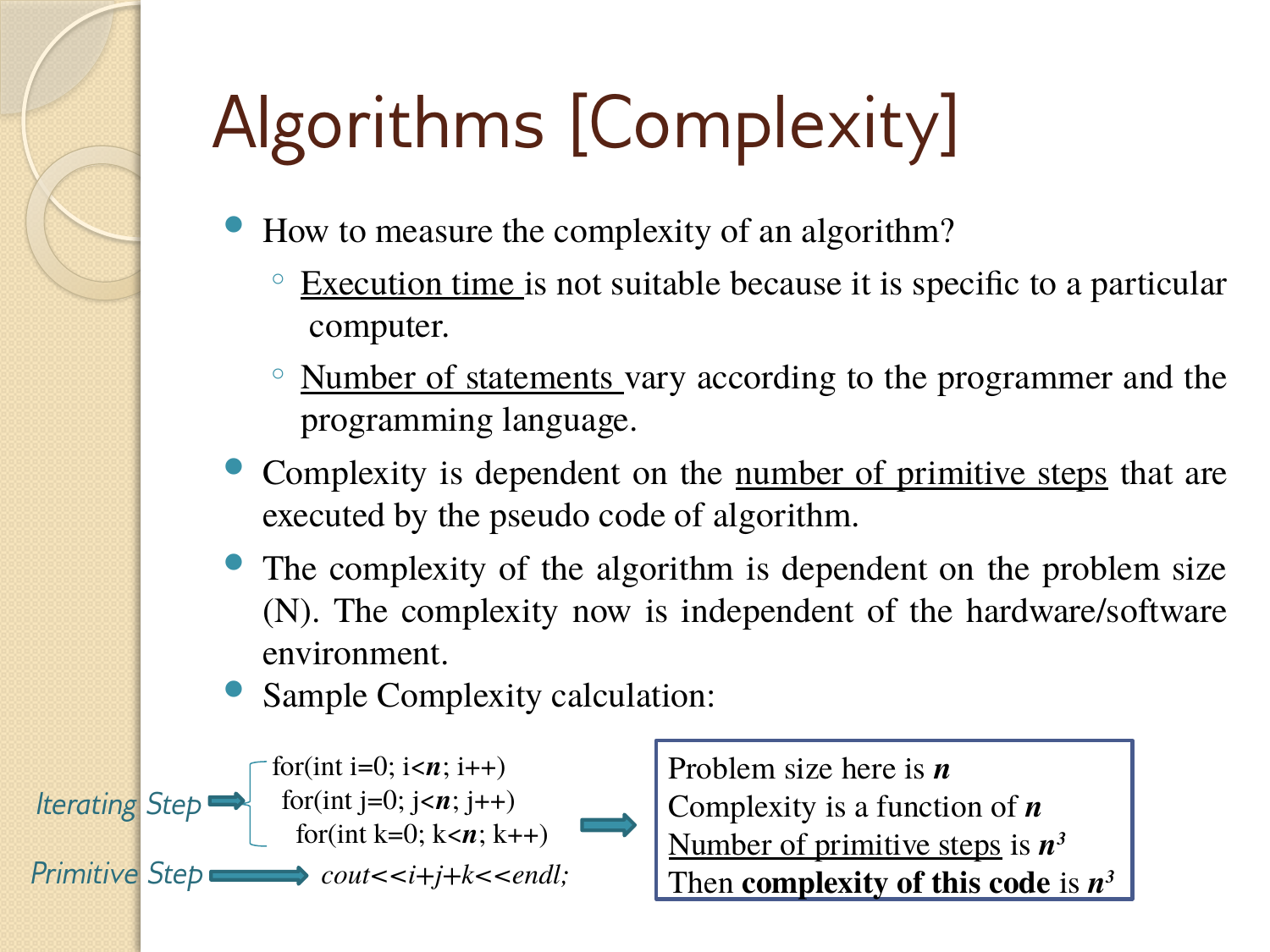

# Algorithms [Complexity]
How to measure the complexity of an algorithm?
Execution time is not suitable because it is specific to a particular  computer.
Number of statements vary according to the programmer and the programming language.
Complexity is dependent on the number of primitive steps that are executed by the pseudo code of algorithm.
The complexity of the algorithm is dependent on the problem size (N). The complexity now is independent of the hardware/software environment.
Sample Complexity calculation:

       for(int i=0; i<n; i++)
  for(int j=0; j<n; j++)
    for(int k=0; k<n; k++)
      cout<<i+j+k<<endl;

Problem size here is n
Complexity is a function of n
Number of primitive steps is n3
Then complexity of this code is n3

Iterating Step

Primitive Step